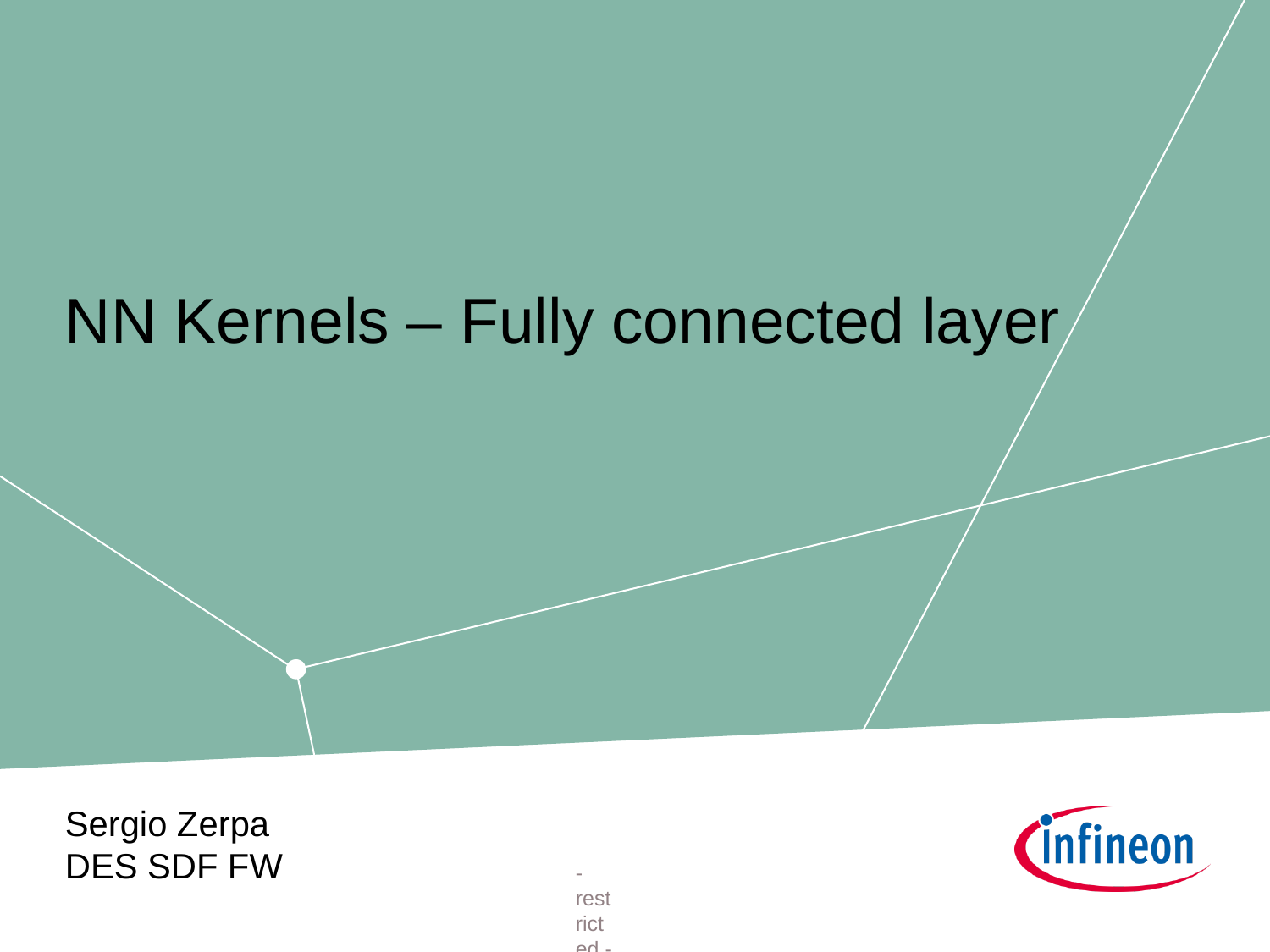

NN Kernels – Fully connected layer
Sergio Zerpa
DES SDF FW
- restricted -